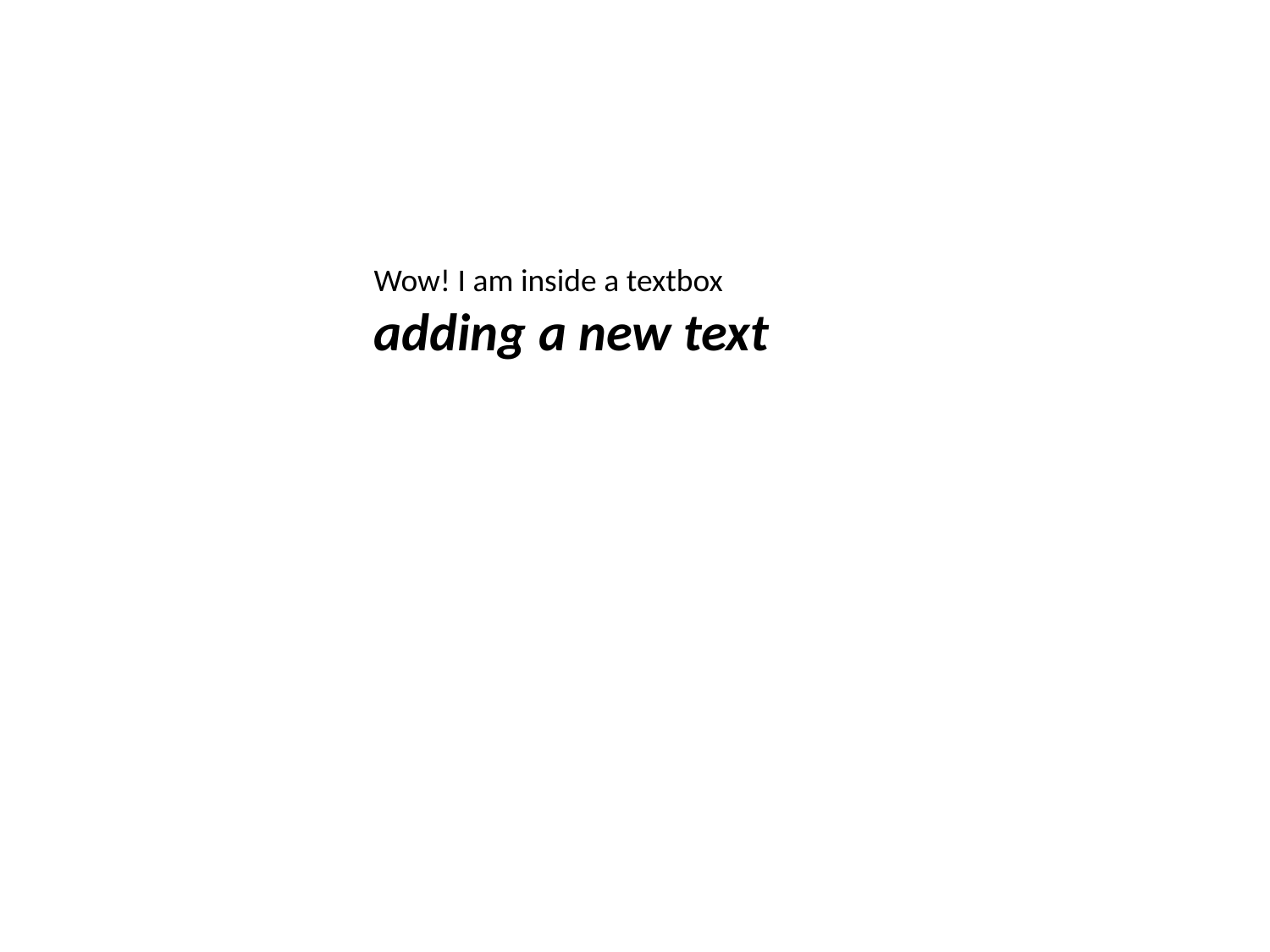

Wow! I am inside a textbox
adding a new text